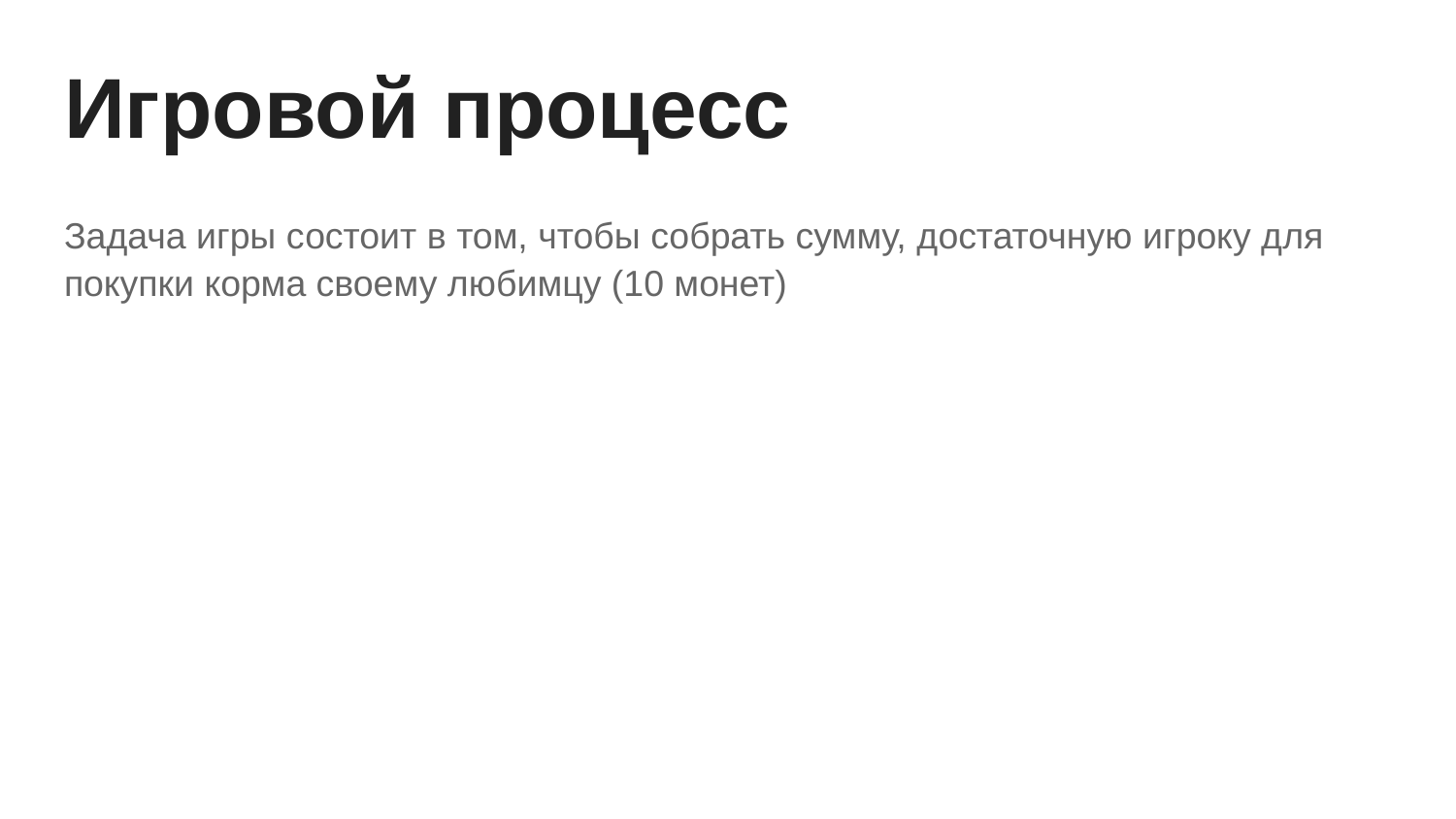

# Игровой процесс
Задача игры состоит в том, чтобы собрать сумму, достаточную игроку для покупки корма своему любимцу (10 монет)